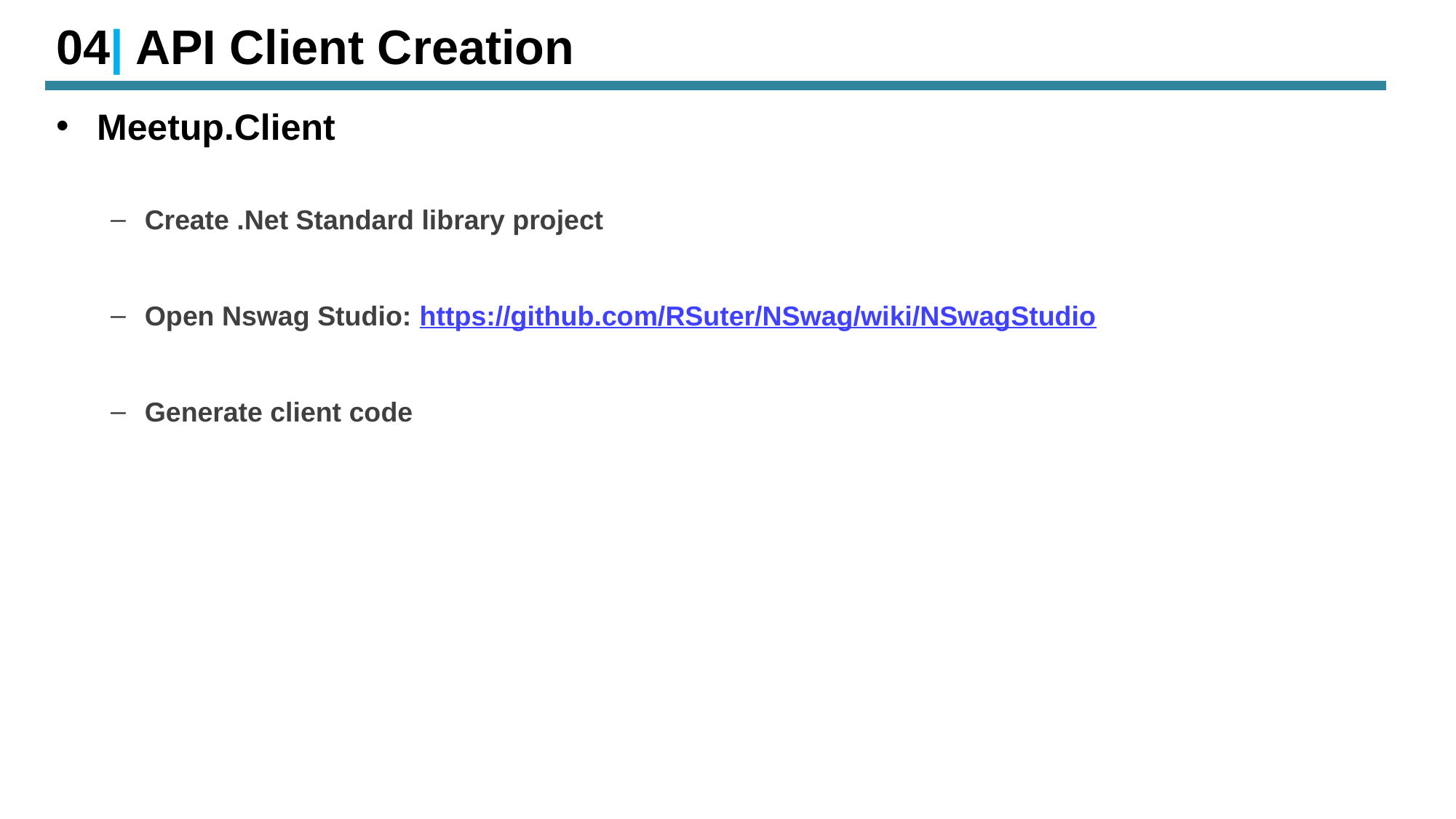

# 04| API Client Creation
Meetup.Client

Create .Net Standard library project

Open Nswag Studio: https://github.com/RSuter/NSwag/wiki/NSwagStudio

Generate client code